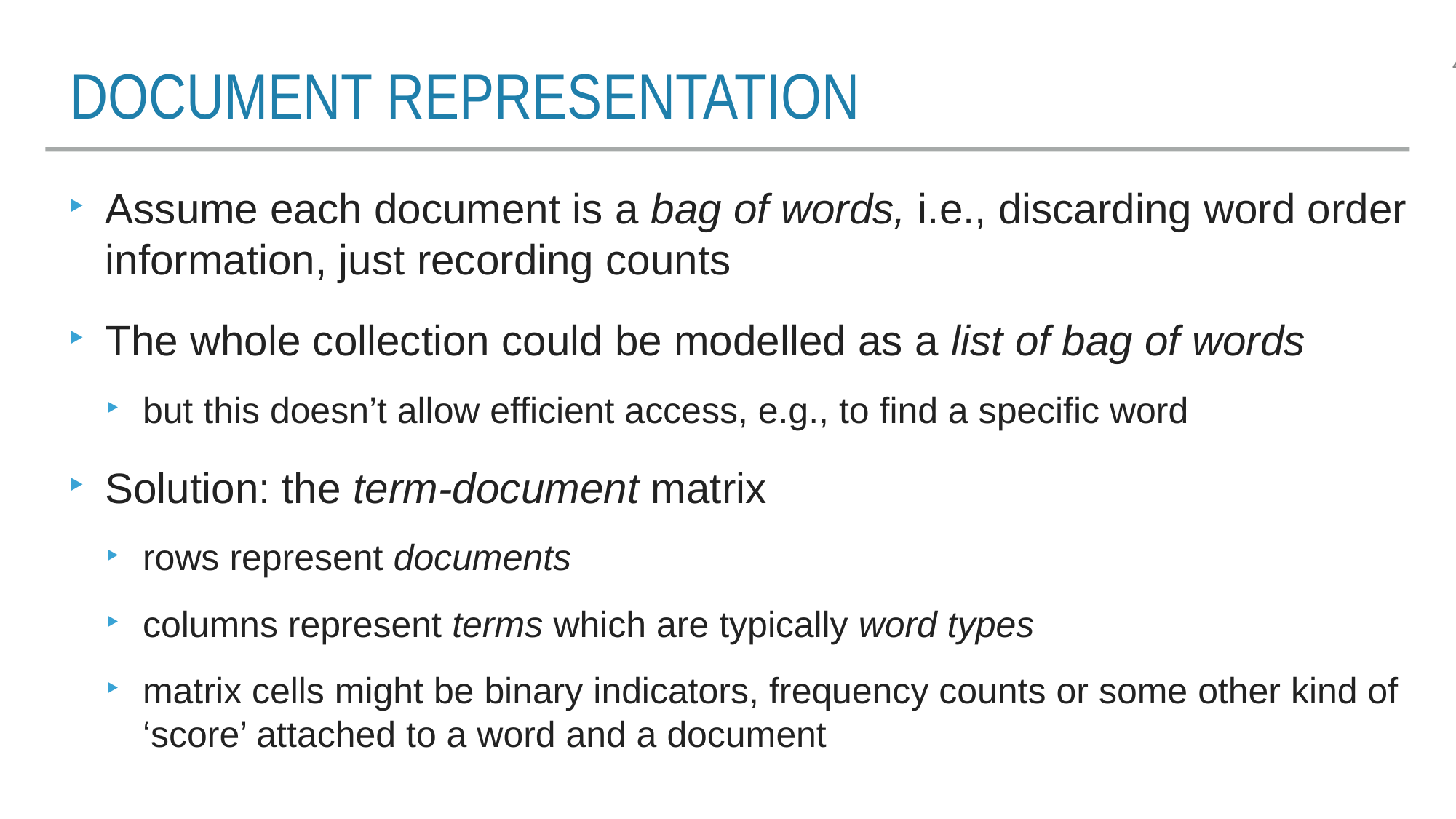

# Document representation
Assume each document is a bag of words, i.e., discarding word order information, just recording counts
The whole collection could be modelled as a list of bag of words
but this doesn’t allow efficient access, e.g., to find a specific word
Solution: the term-document matrix
rows represent documents
columns represent terms which are typically word types
matrix cells might be binary indicators, frequency counts or some other kind of ‘score’ attached to a word and a document